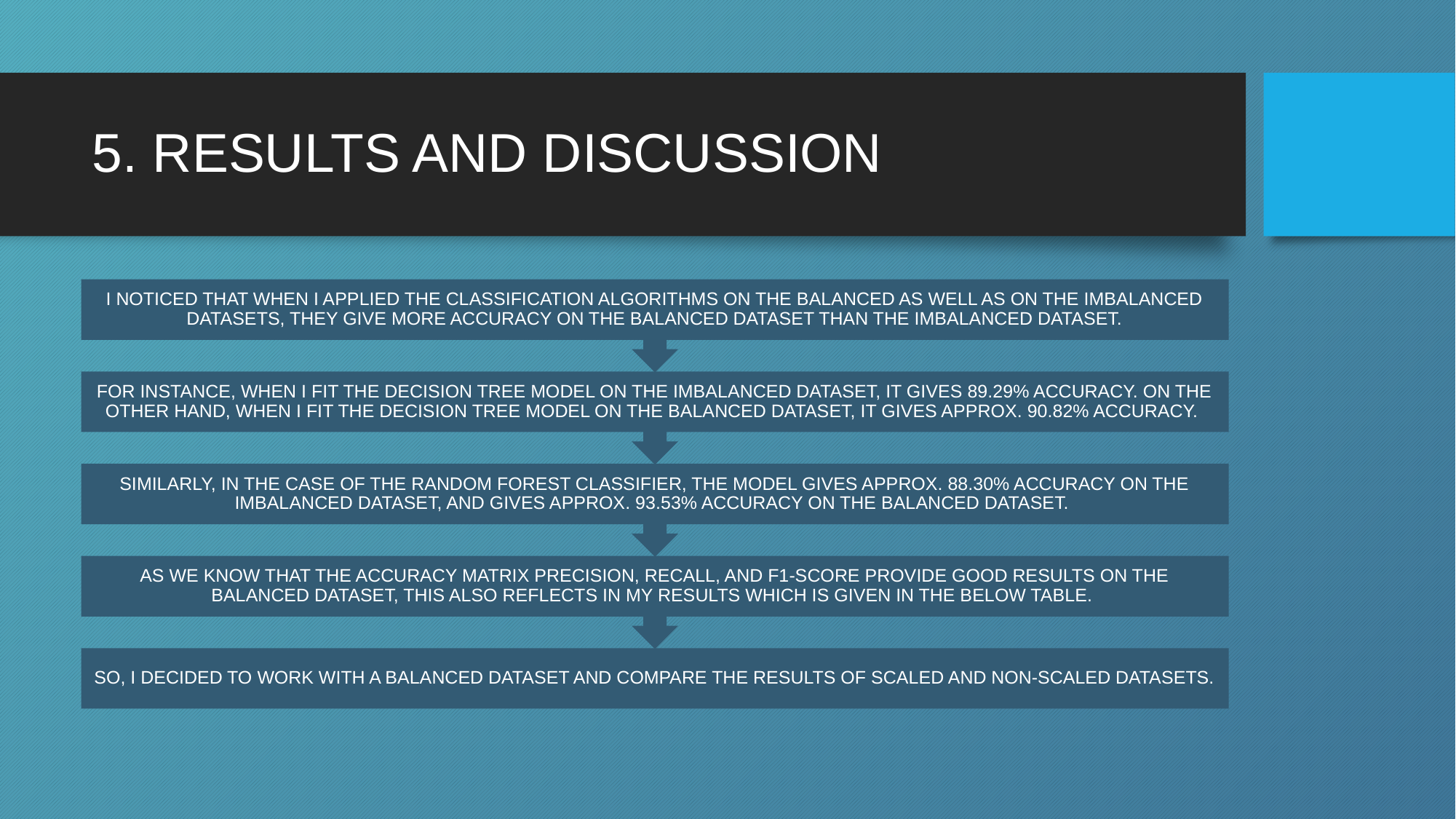

# 5. RESULTS AND DISCUSSION
SO, I DECIDED TO WORK WITH A BALANCED DATASET AND COMPARE THE RESULTS OF SCALED AND NON-SCALED DATASETS.
AS WE KNOW THAT THE ACCURACY MATRIX PRECISION, RECALL, AND F1-SCORE PROVIDE GOOD RESULTS ON THE BALANCED DATASET, THIS ALSO REFLECTS IN MY RESULTS WHICH IS GIVEN IN THE BELOW TABLE.
SIMILARLY, IN THE CASE OF THE RANDOM FOREST CLASSIFIER, THE MODEL GIVES APPROX. 88.30% ACCURACY ON THE IMBALANCED DATASET, AND GIVES APPROX. 93.53% ACCURACY ON THE BALANCED DATASET.
FOR INSTANCE, WHEN I FIT THE DECISION TREE MODEL ON THE IMBALANCED DATASET, IT GIVES 89.29% ACCURACY. ON THE OTHER HAND, WHEN I FIT THE DECISION TREE MODEL ON THE BALANCED DATASET, IT GIVES APPROX. 90.82% ACCURACY.
I NOTICED THAT WHEN I APPLIED THE CLASSIFICATION ALGORITHMS ON THE BALANCED AS WELL AS ON THE IMBALANCED DATASETS, THEY GIVE MORE ACCURACY ON THE BALANCED DATASET THAN THE IMBALANCED DATASET.